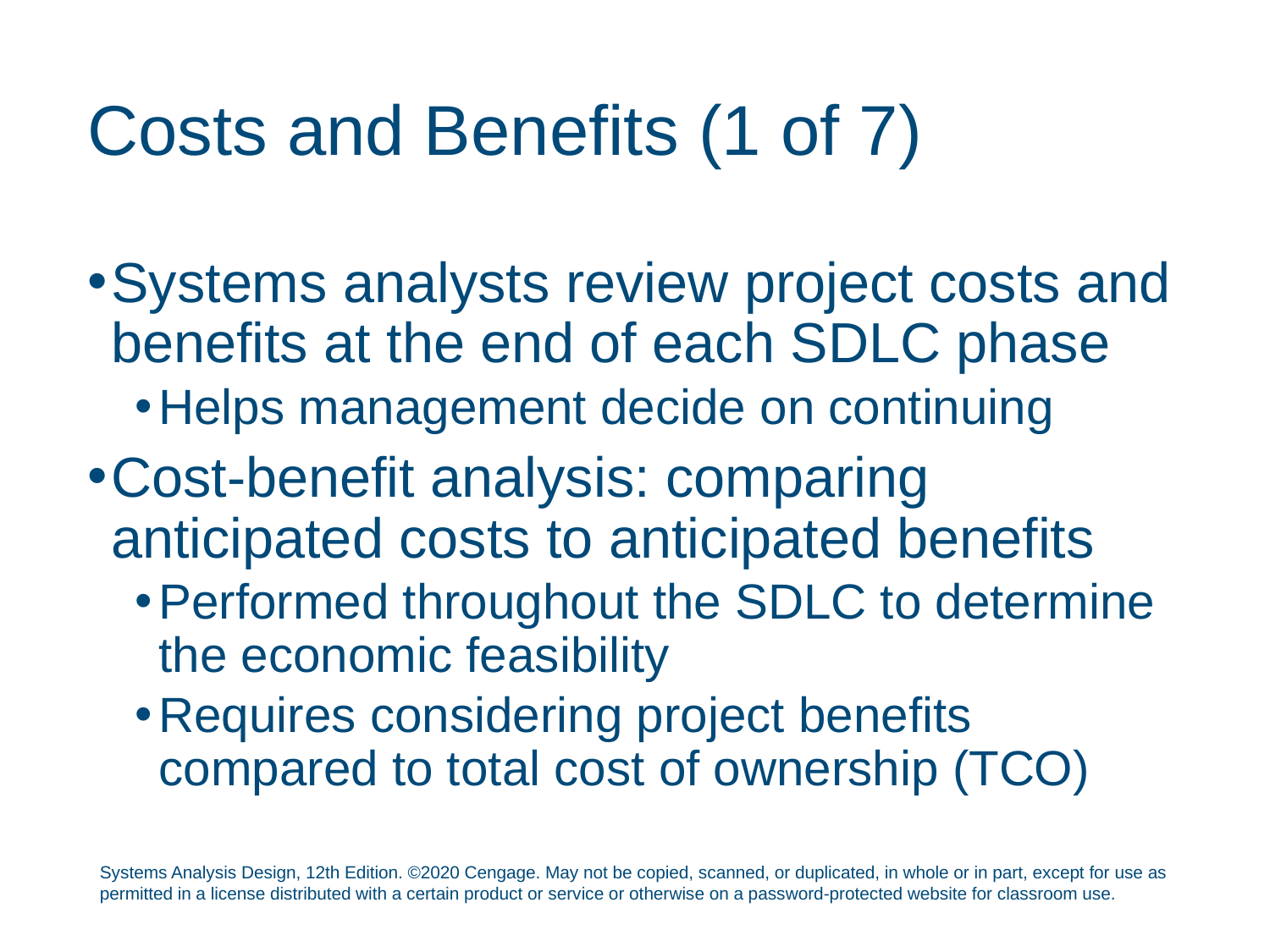

# Costs and Benefits (1 of 7)
Systems analysts review project costs and benefits at the end of each SDLC phase
Helps management decide on continuing
Cost-benefit analysis: comparing anticipated costs to anticipated benefits
Performed throughout the SDLC to determine the economic feasibility
Requires considering project benefits compared to total cost of ownership (TCO)
Systems Analysis Design, 12th Edition. ©2020 Cengage. May not be copied, scanned, or duplicated, in whole or in part, except for use as permitted in a license distributed with a certain product or service or otherwise on a password-protected website for classroom use.